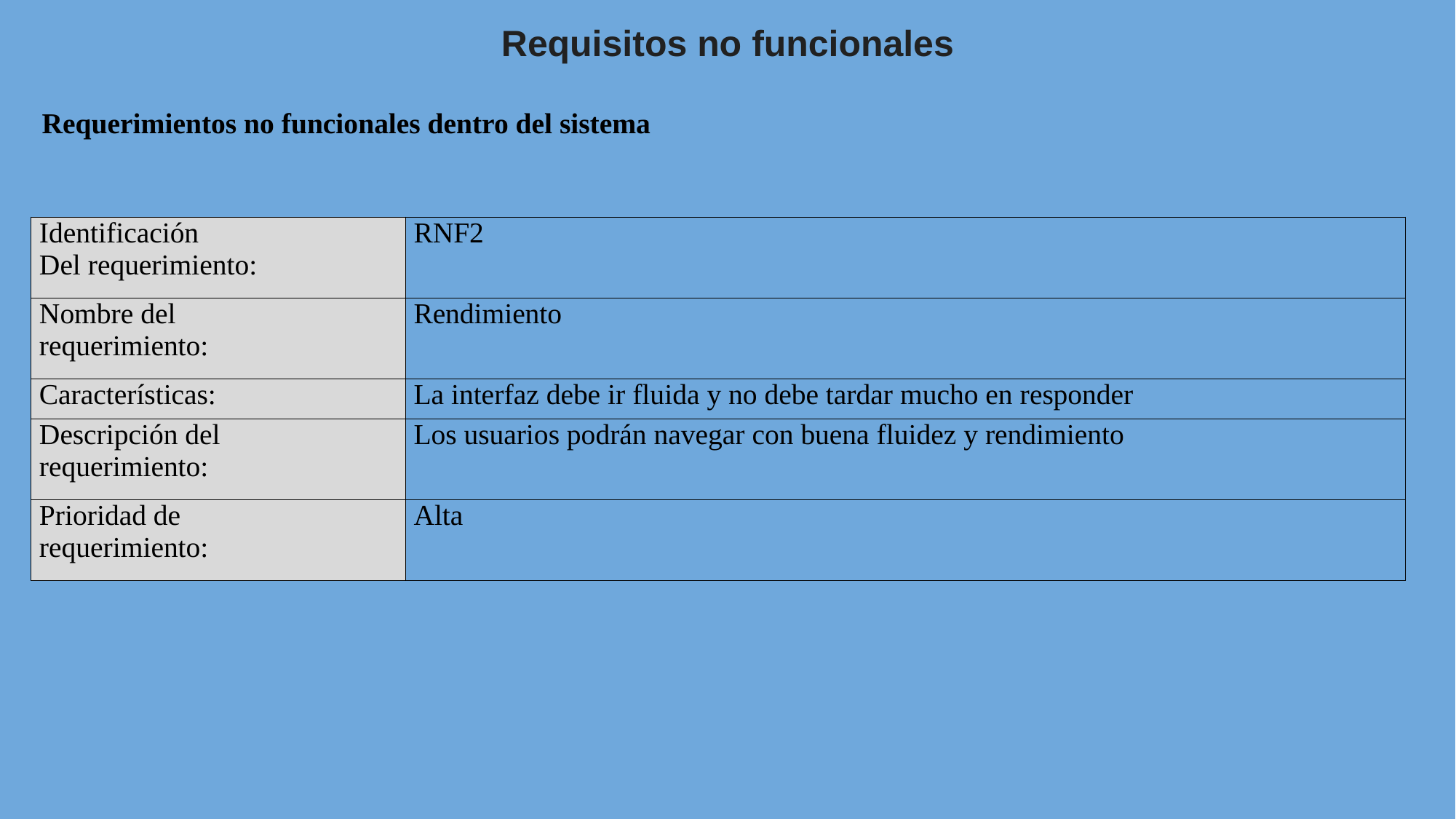

# Requisitos no funcionales
Requerimientos no funcionales dentro del sistema
| Identificación Del requerimiento: | RNF2 |
| --- | --- |
| Nombre del requerimiento: | Rendimiento |
| Características: | La interfaz debe ir fluida y no debe tardar mucho en responder |
| Descripción del requerimiento: | Los usuarios podrán navegar con buena fluidez y rendimiento |
| Prioridad de requerimiento: | Alta |